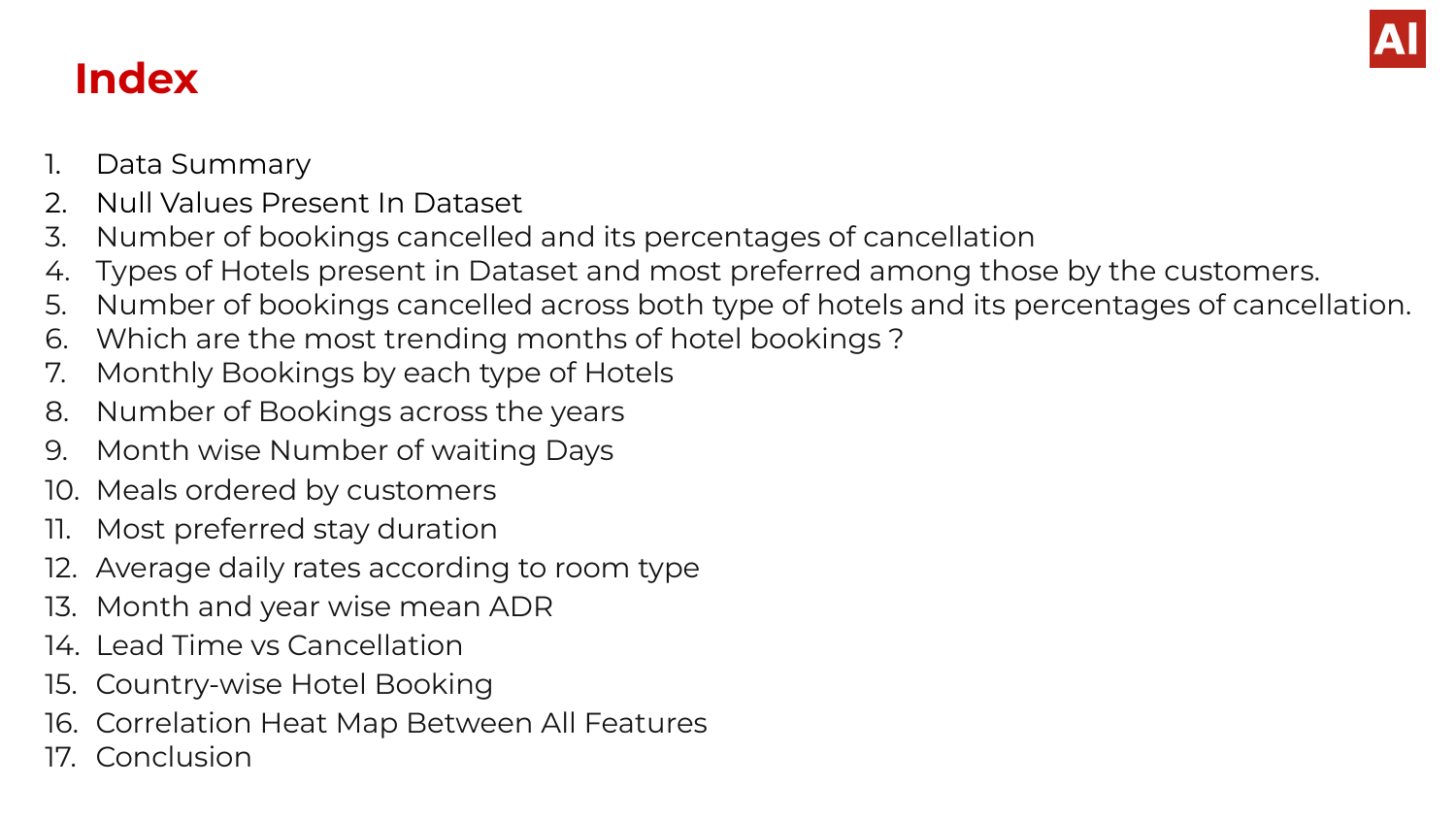

Index
Data Summary
Null Values Present In Dataset
Number of bookings cancelled and its percentages of cancellation
Types of Hotels present in Dataset and most preferred among those by the customers.
Number of bookings cancelled across both type of hotels and its percentages of cancellation.
Which are the most trending months of hotel bookings ?
Monthly Bookings by each type of Hotels
Number of Bookings across the years
Month wise Number of waiting Days
Meals ordered by customers
Most preferred stay duration
Average daily rates according to room type
Month and year wise mean ADR
Lead Time vs Cancellation
Country-wise Hotel Booking
Correlation Heat Map Between All Features
Conclusion